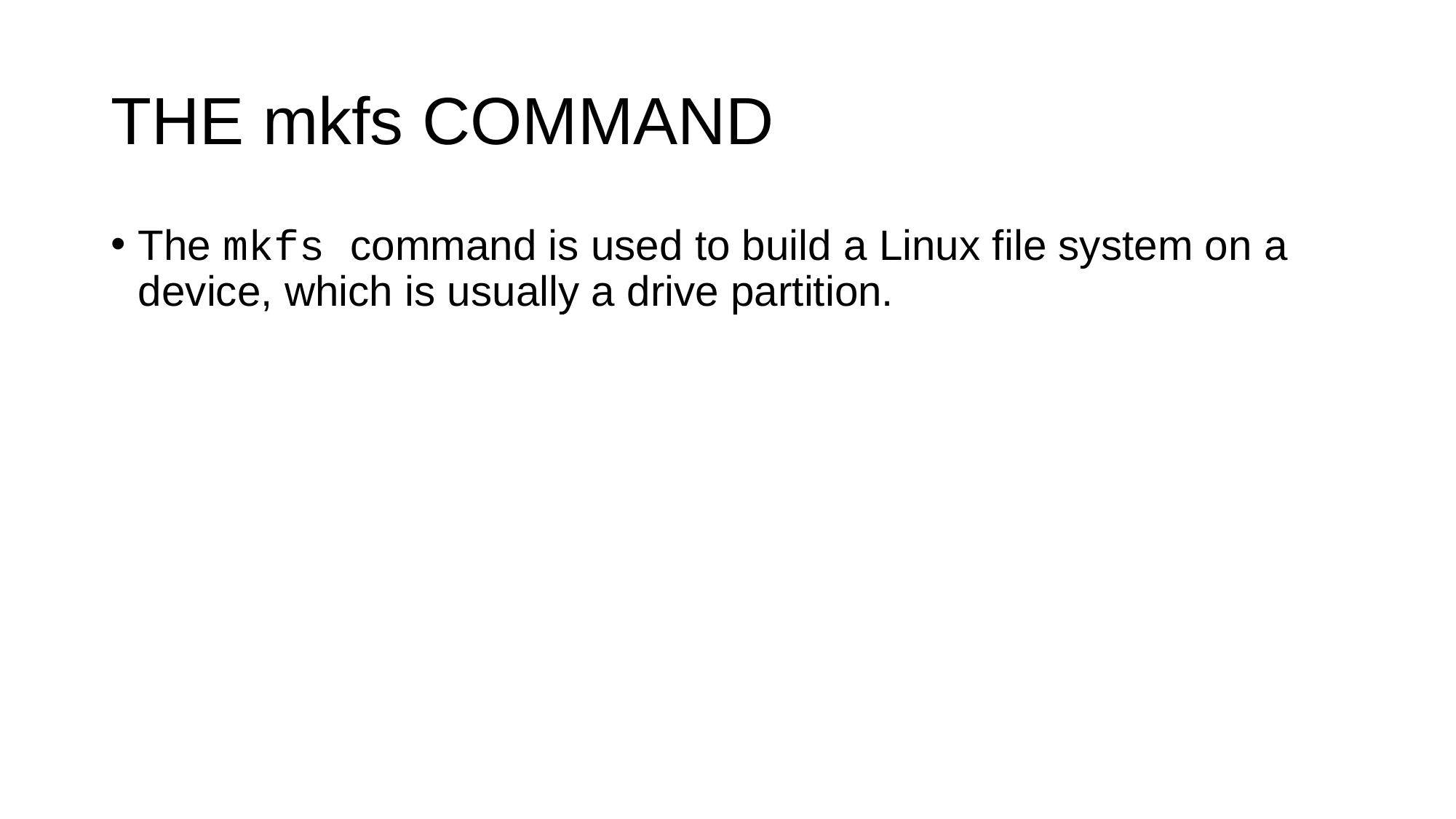

# THE mkfs COMMAND
The mkfs command is used to build a Linux file system on a device, which is usually a drive partition.